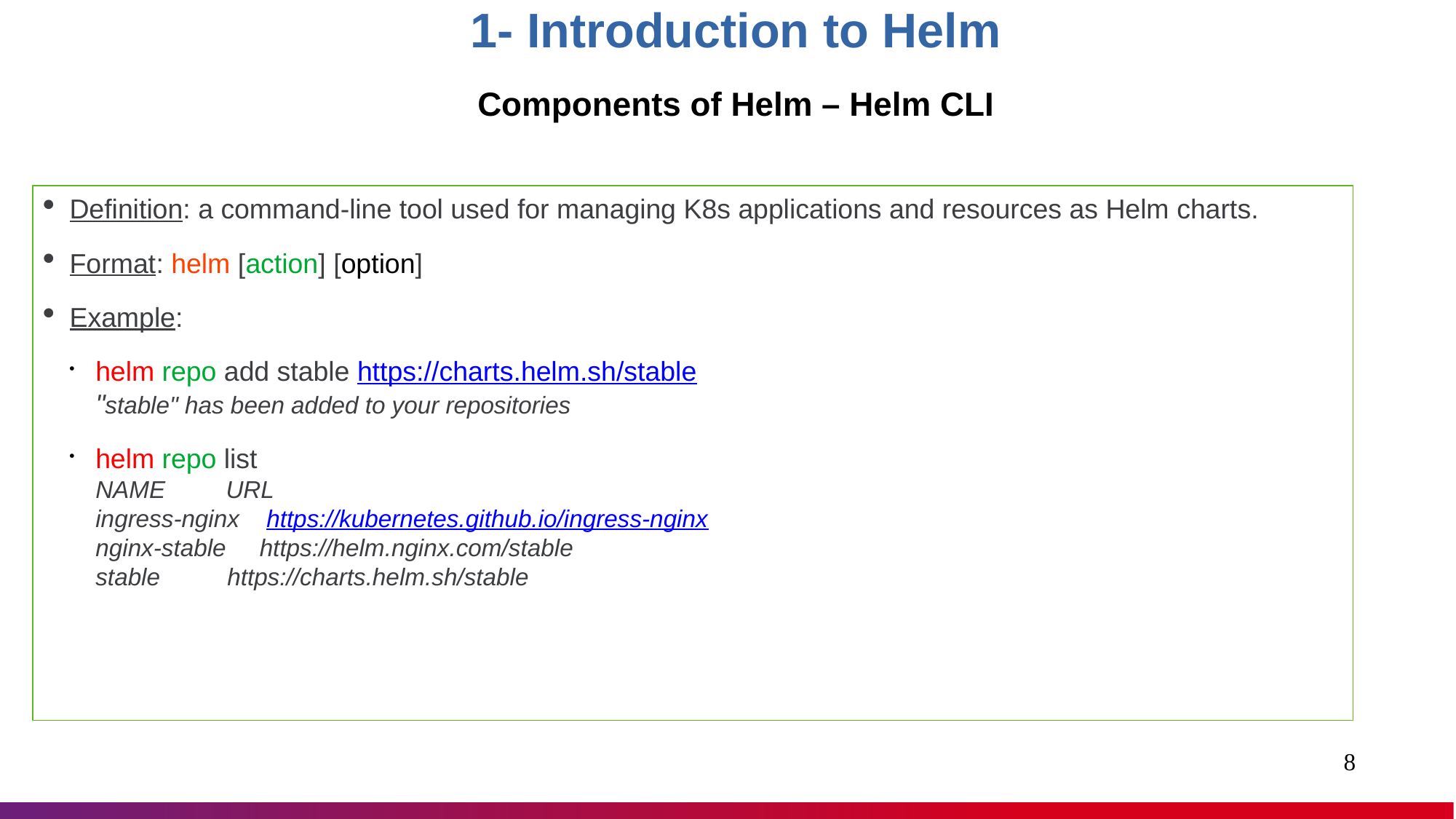

1- Introduction to Helm
Components of Helm – Helm CLI
Definition: a command-line tool used for managing K8s applications and resources as Helm charts.
Format: helm [action] [option]
Example:
helm repo add stable https://charts.helm.sh/stable
"stable" has been added to your repositories
helm repo list
NAME         URL
ingress-nginx    https://kubernetes.github.io/ingress-nginx
nginx-stable     https://helm.nginx.com/stable
stable          https://charts.helm.sh/stable
8